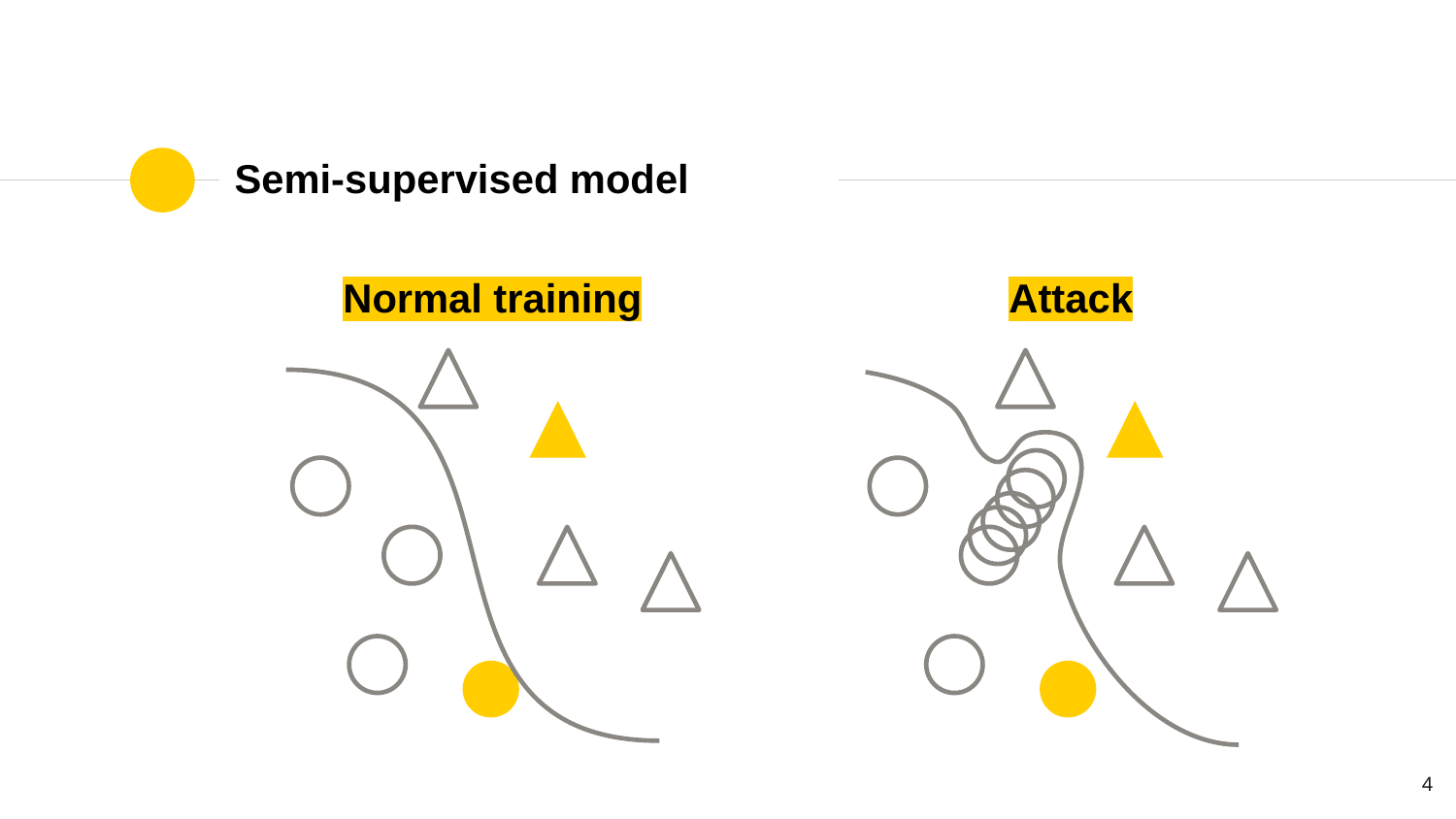

# Semi-supervised model
Normal training
Attack

4